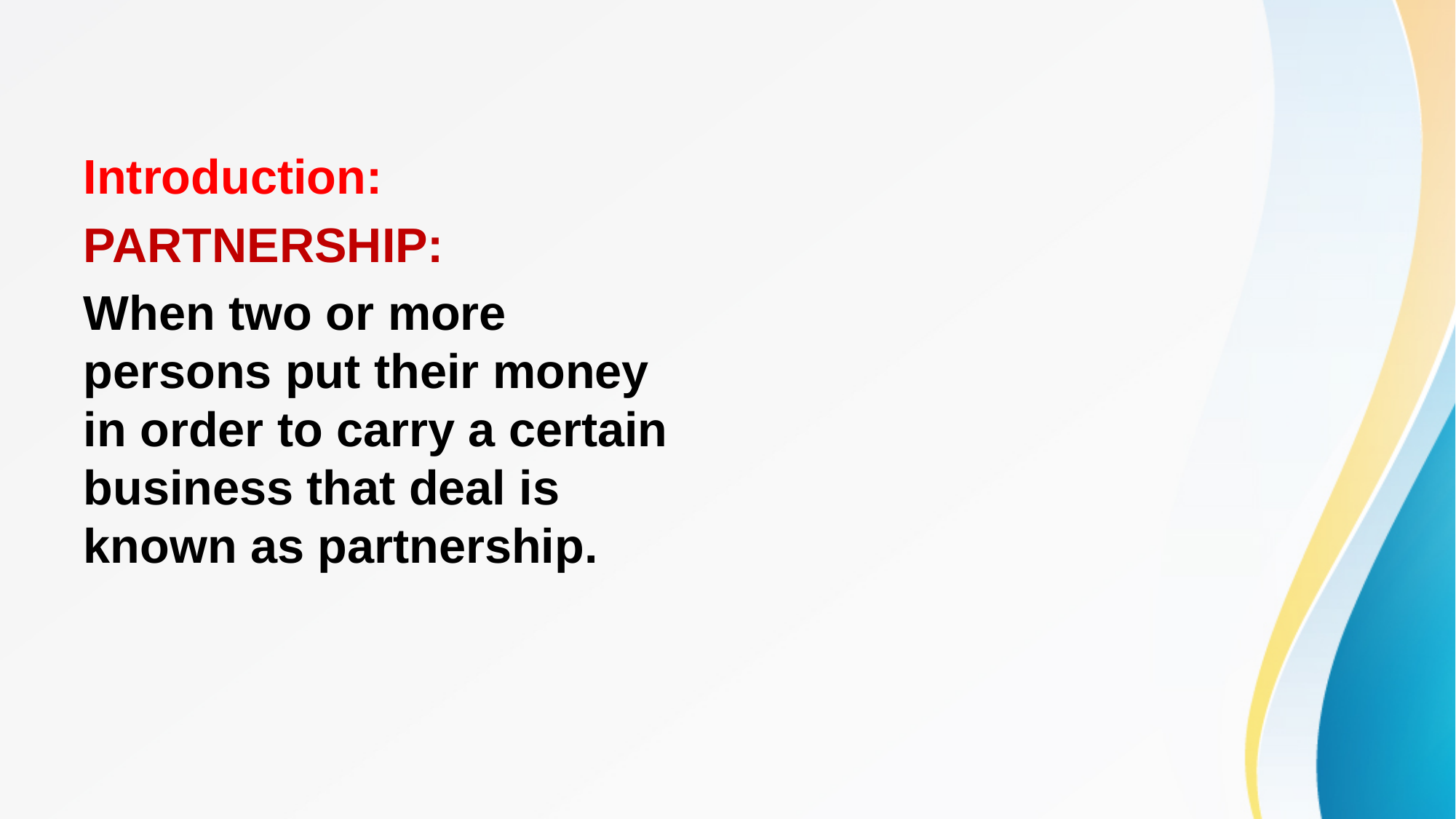

#
Introduction:
PARTNERSHIP:
When two or more persons put their money in order to carry a certain business that deal is known as partnership.